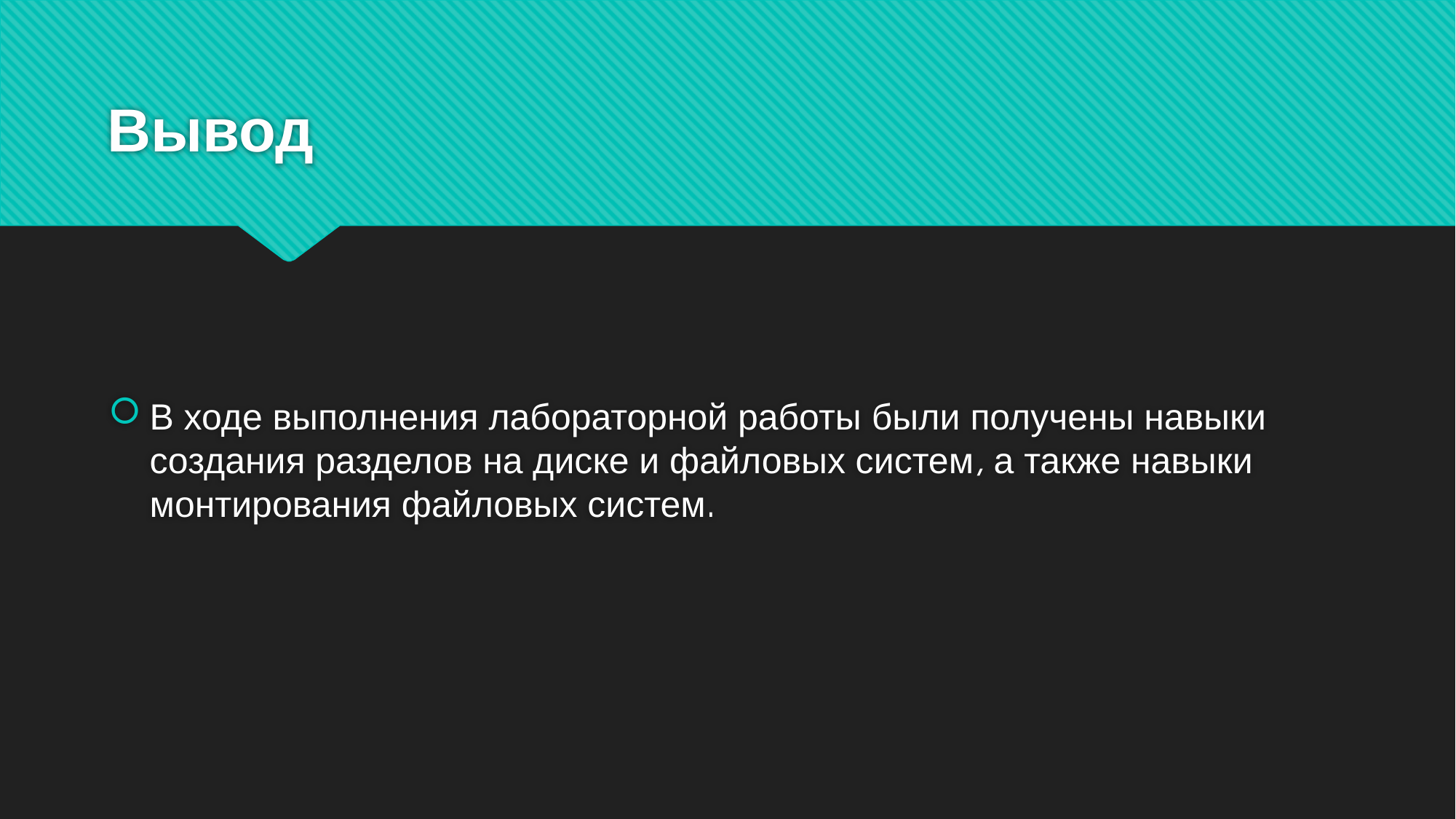

# Вывод
В ходе выполнения лабораторной работы были получены навыки создания разделов на диске и файловых систем, а также навыки монтирования файловых систем.